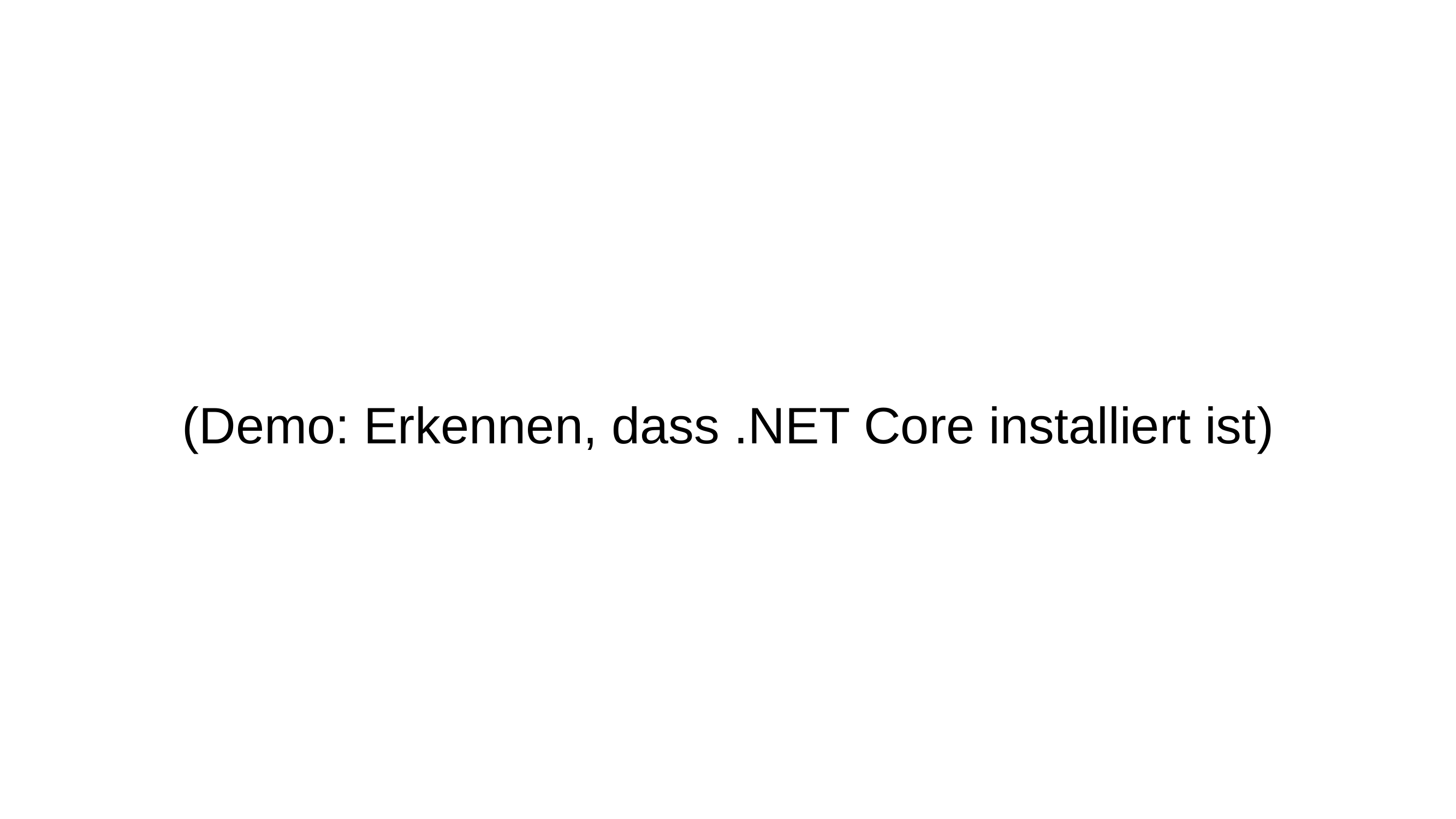

(Demo: Erkennen, dass .NET Core installiert ist)